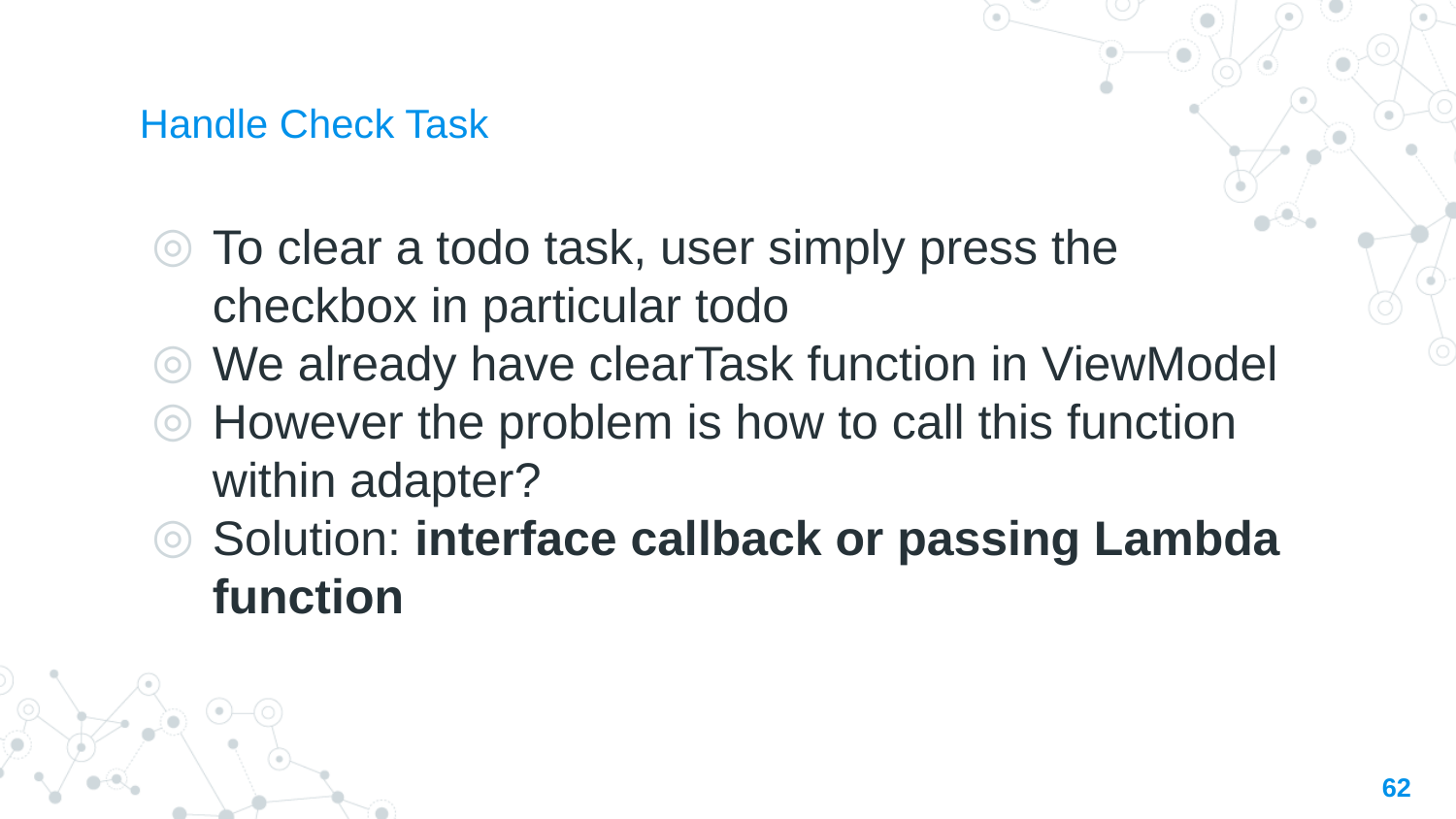

# Handle Check Task
To clear a todo task, user simply press the checkbox in particular todo
We already have clearTask function in ViewModel
However the problem is how to call this function within adapter?
Solution: interface callback or passing Lambda function
62